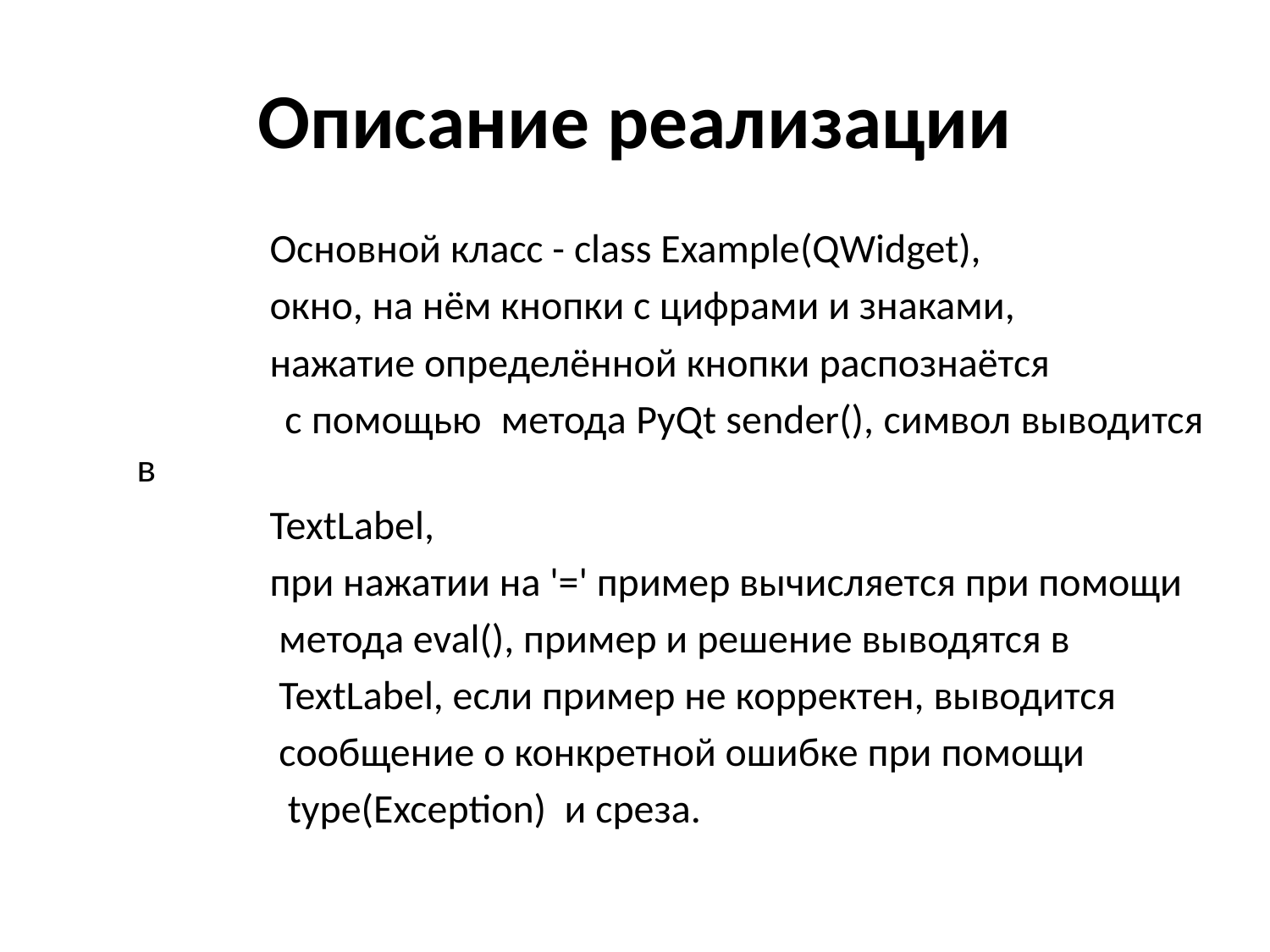

# Описание реализации
                    Основной класс - class Example(QWidget),
                    окно, на нём кнопки с цифрами и знаками,
                    нажатие определённой кнопки распознаётся
                    с помощью  метода PyQt sender(), символ выводится в
                    TextLabel,
                    при нажатии на '=' пример вычисляется при помощи
                     метода eval(), пример и решение выводятся в
                     TextLabel, если пример не корректен, выводится
                     сообщение о конкретной ошибке при помощи
                      type(Exception)  и среза.